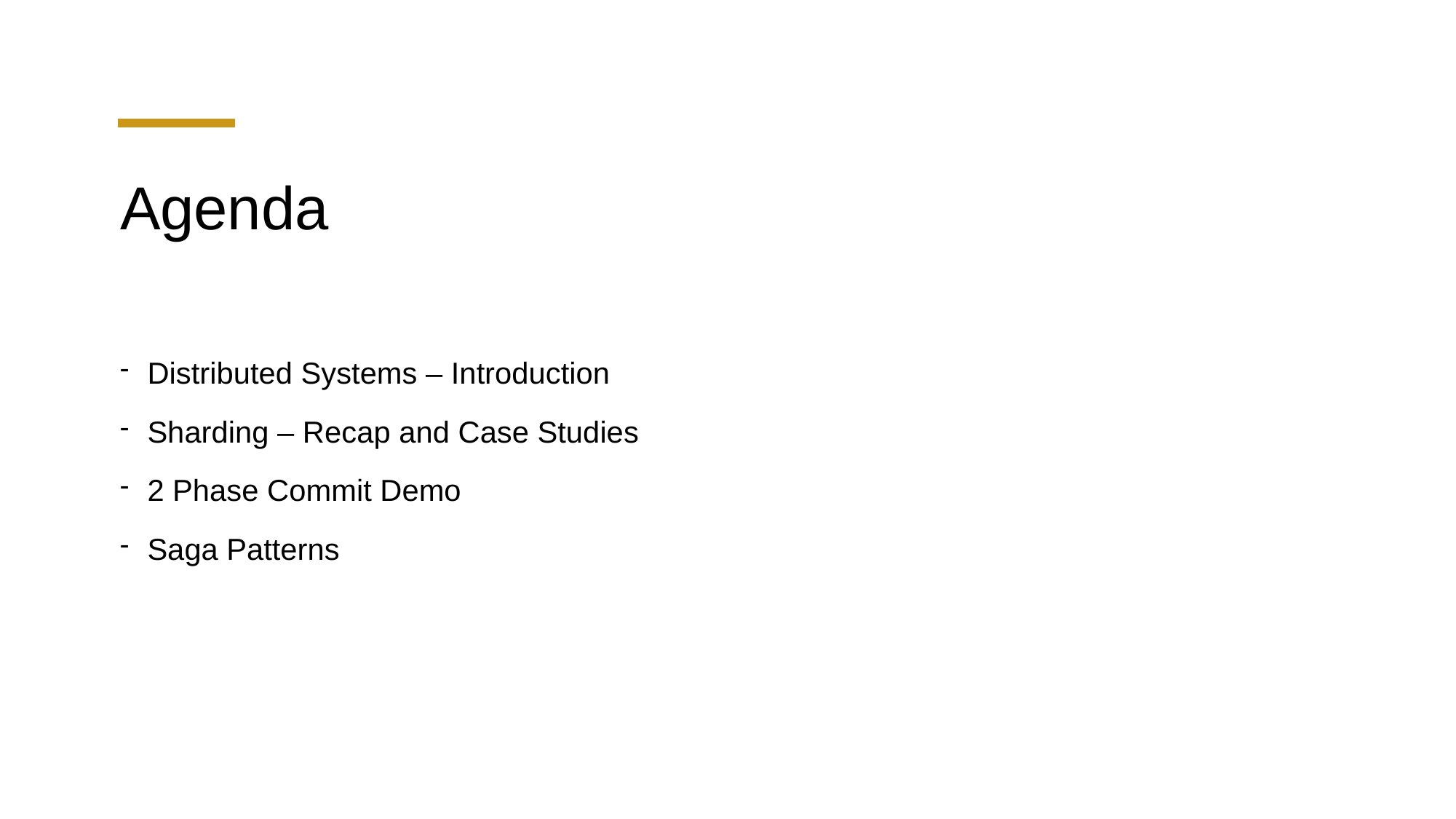

# Agenda
Distributed Systems – Introduction
Sharding – Recap and Case Studies
2 Phase Commit Demo
Saga Patterns